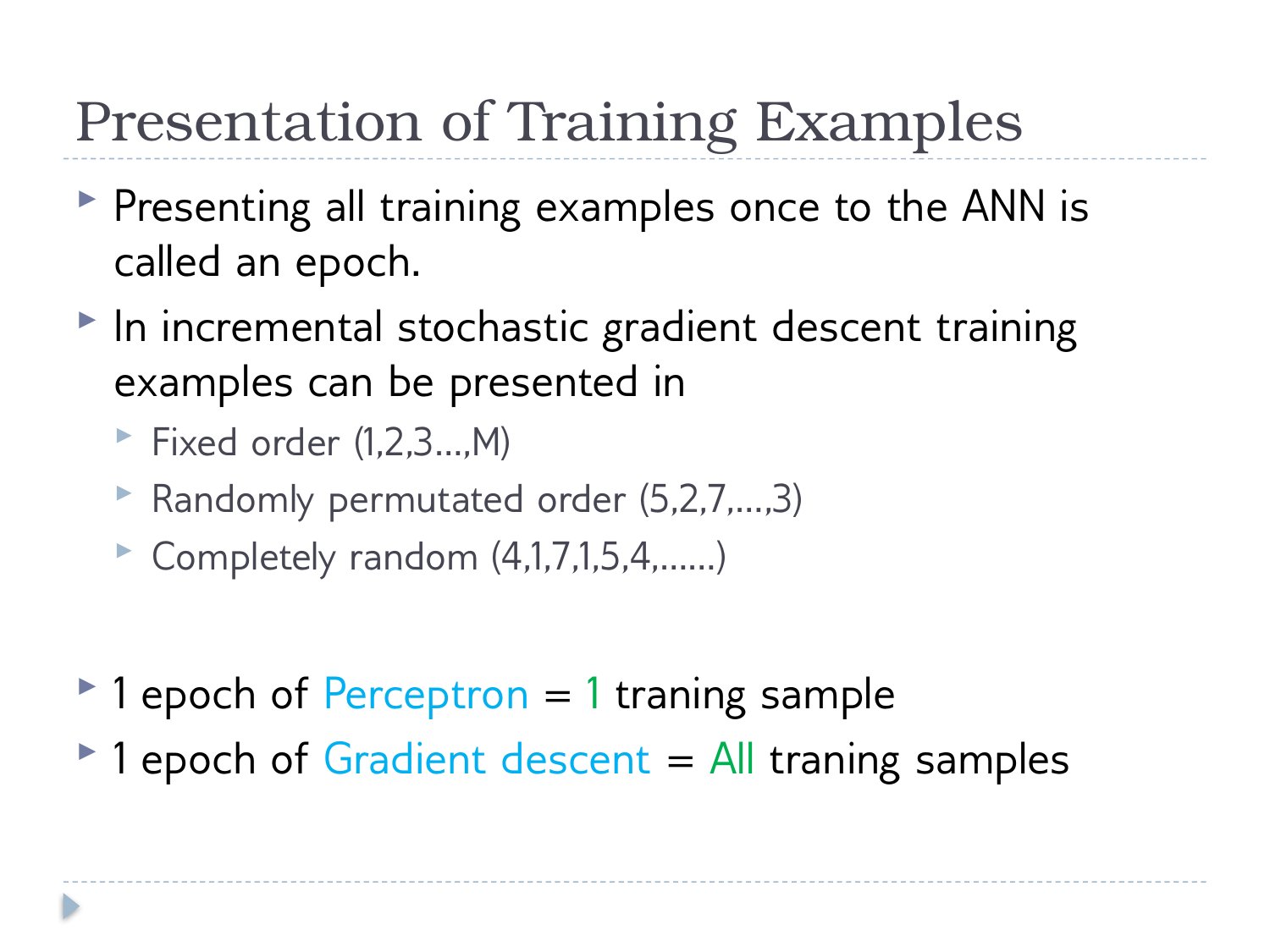

# Presentation of Training Examples
Presenting all training examples once to the ANN is called an epoch.
In incremental stochastic gradient descent training examples can be presented in
Fixed order (1,2,3…,M)
Randomly permutated order (5,2,7,…,3)
Completely random (4,1,7,1,5,4,……)

1 epoch of Perceptron = 1 traning sample
1 epoch of Gradient descent = All traning samples